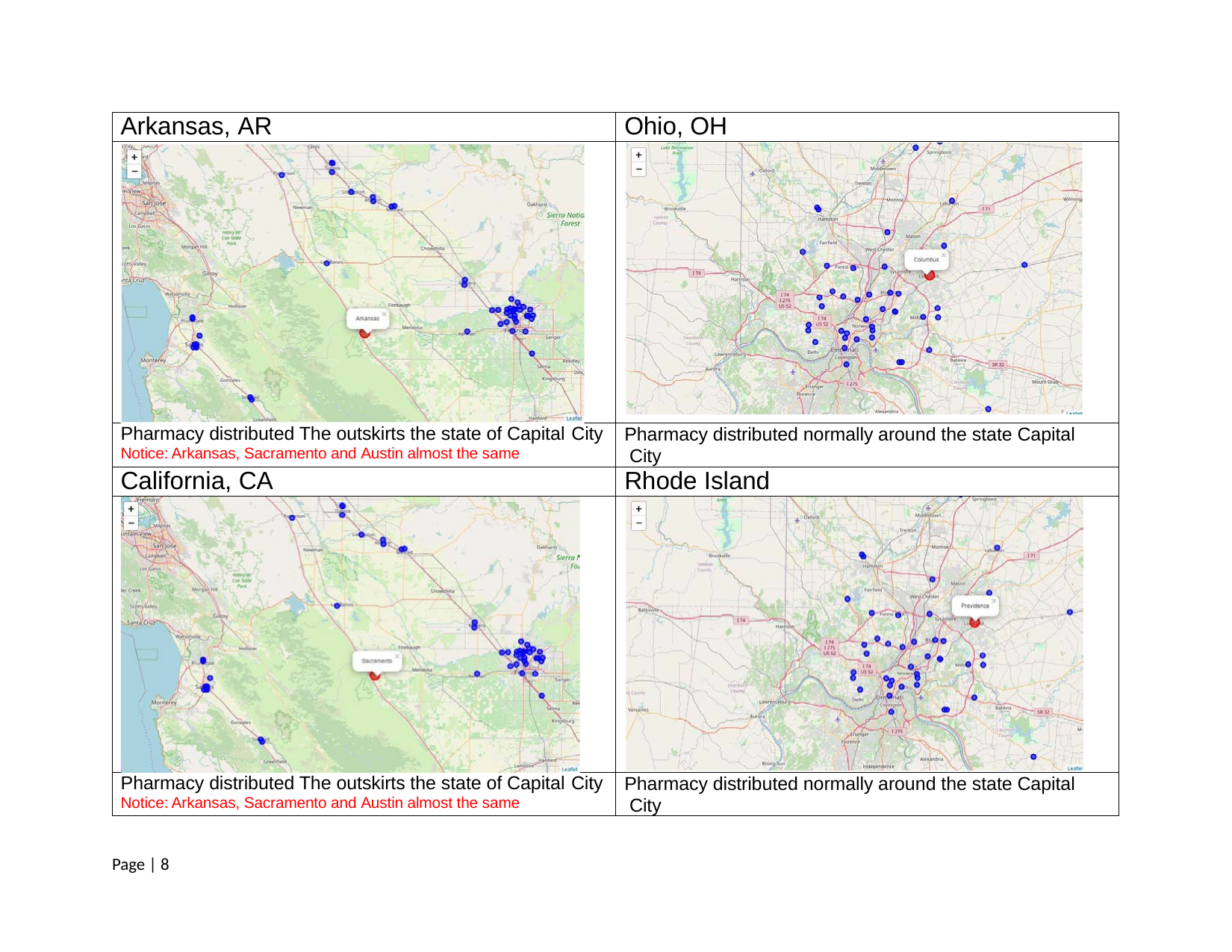

| Arkansas, AR | Ohio, OH |
| --- | --- |
|  |  |
| Pharmacy distributed The outskirts the state of Capital City Notice: Arkansas, Sacramento and Austin almost the same | Pharmacy distributed normally around the state Capital City |
| California, CA | Rhode Island |
|  |  |
| Pharmacy distributed The outskirts the state of Capital City Notice: Arkansas, Sacramento and Austin almost the same | Pharmacy distributed normally around the state Capital City |

Page | 8